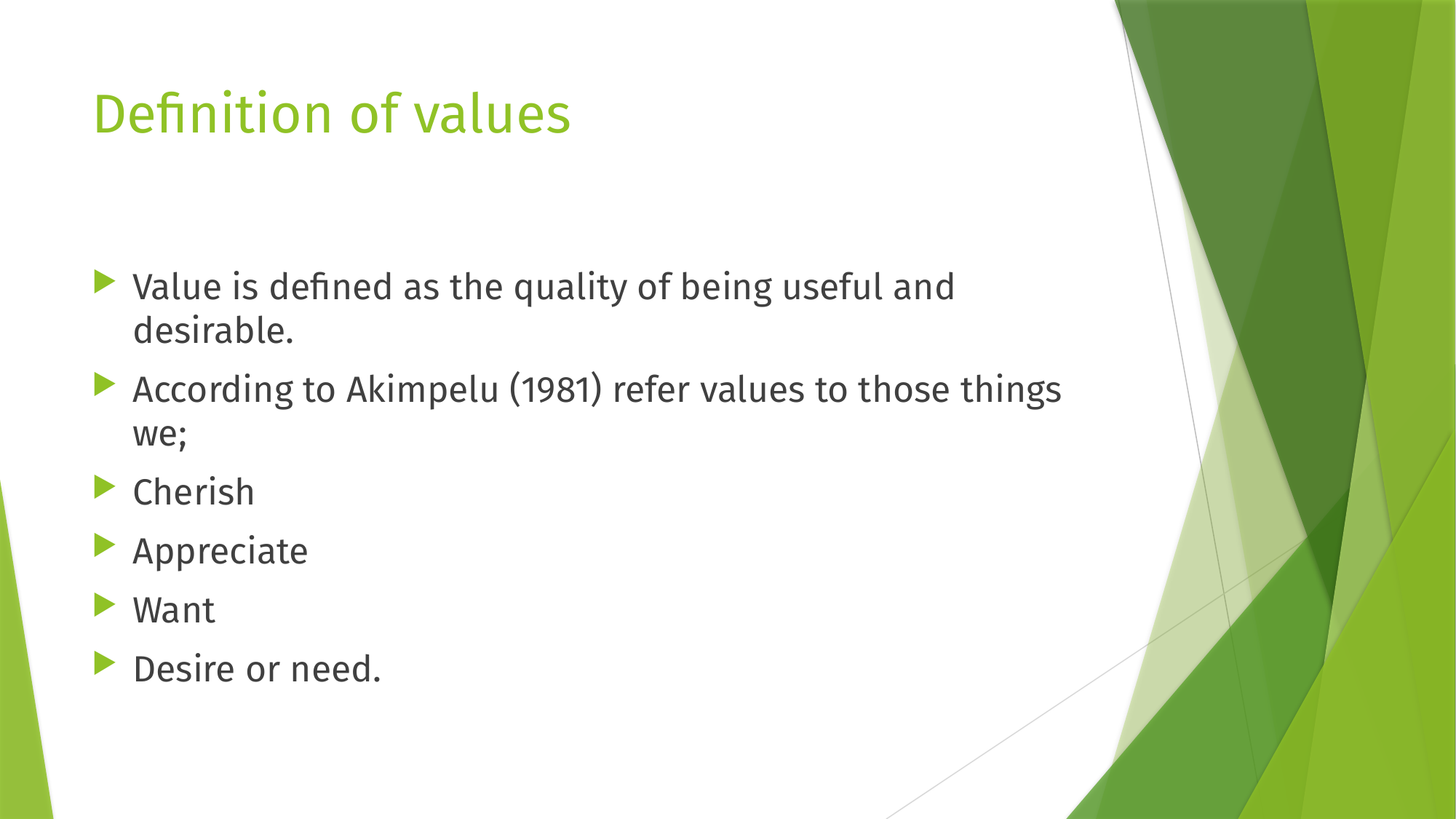

# Definition of values
Value is defined as the quality of being useful and desirable.
According to Akimpelu (1981) refer values to those things we;
Cherish
Appreciate
Want
Desire or need.